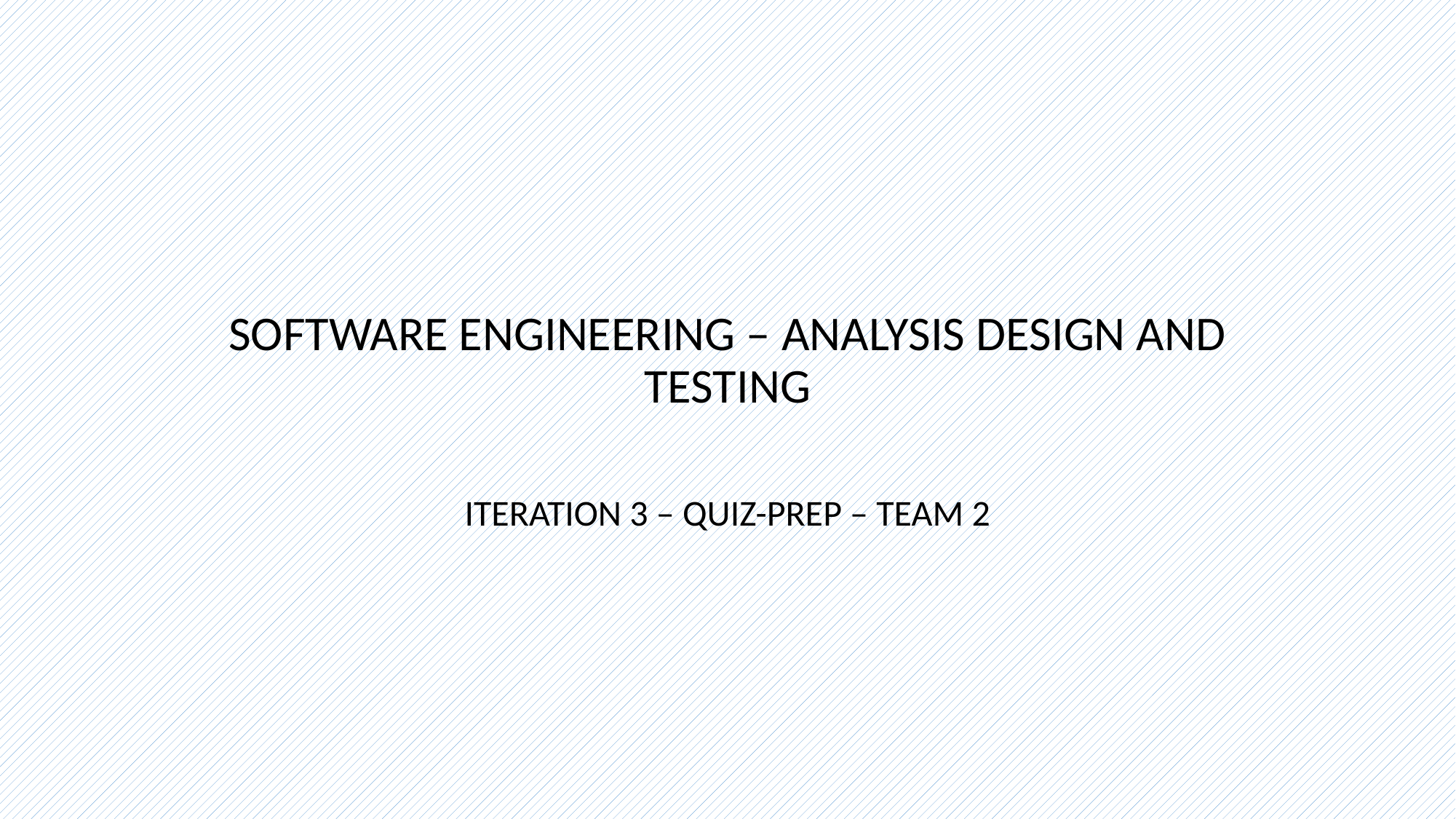

# SOFTWARE ENGINEERING – ANALYSIS DESIGN AND TESTING

ITERATION 3 – QUIZ-PREP – TEAM 2